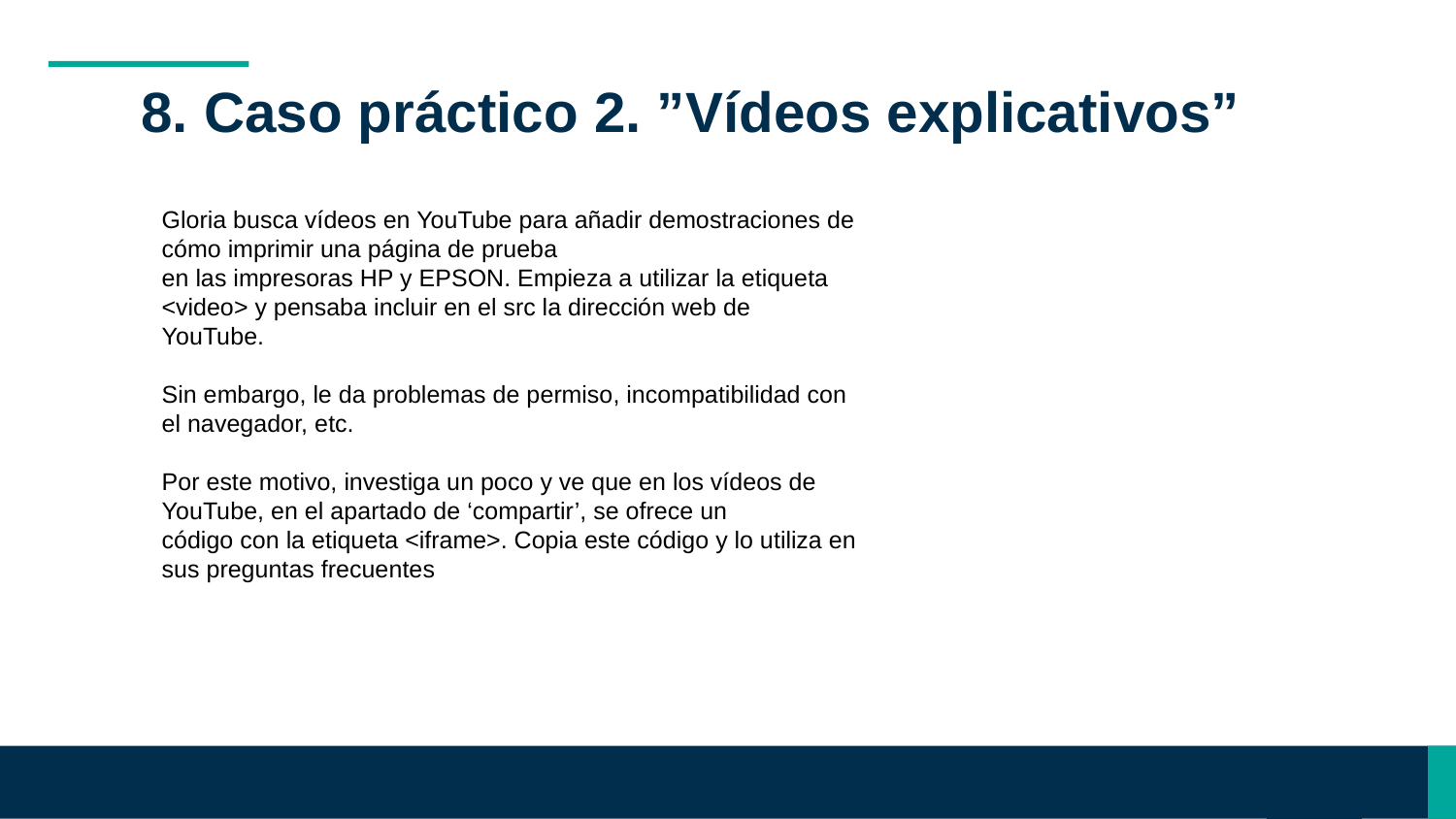

# 8. Caso práctico 2. ”Vídeos explicativos”
Gloria busca vídeos en YouTube para añadir demostraciones de cómo imprimir una página de prueba
en las impresoras HP y EPSON. Empieza a utilizar la etiqueta <video> y pensaba incluir en el src la dirección web de
YouTube.

Sin embargo, le da problemas de permiso, incompatibilidad con el navegador, etc.

Por este motivo, investiga un poco y ve que en los vídeos de YouTube, en el apartado de ‘compartir’, se ofrece un
código con la etiqueta <iframe>. Copia este código y lo utiliza en sus preguntas frecuentes